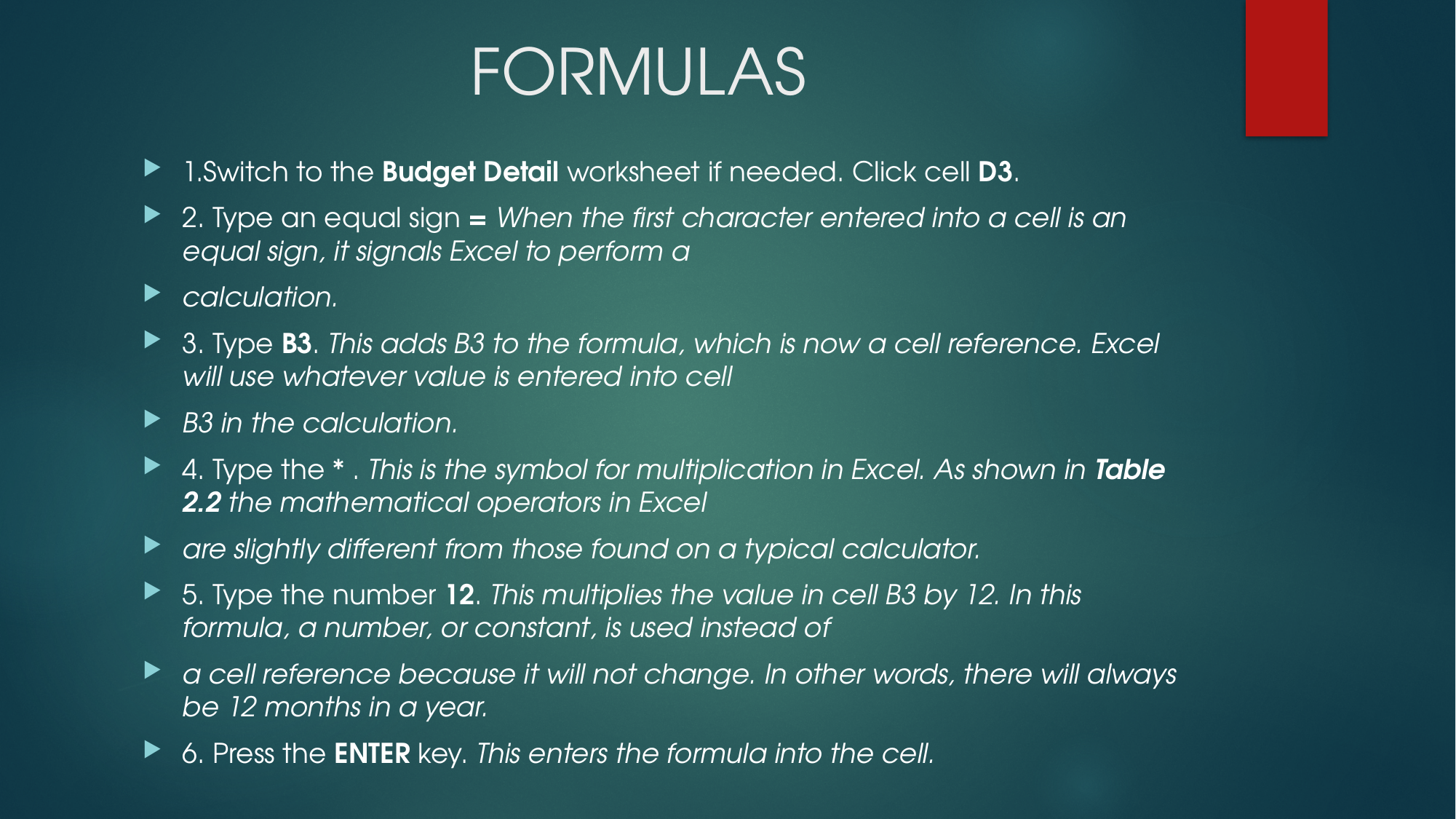

# FORMULAS
1.Switch to the Budget Detail worksheet if needed. Click cell D3.
2. Type an equal sign = When the first character entered into a cell is an equal sign, it signals Excel to perform a
calculation.
3. Type B3. This adds B3 to the formula, which is now a cell reference. Excel will use whatever value is entered into cell
B3 in the calculation.
4. Type the * . This is the symbol for multiplication in Excel. As shown in Table 2.2 the mathematical operators in Excel
are slightly different from those found on a typical calculator.
5. Type the number 12. This multiplies the value in cell B3 by 12. In this formula, a number, or constant, is used instead of
a cell reference because it will not change. In other words, there will always be 12 months in a year.
6. Press the ENTER key. This enters the formula into the cell.